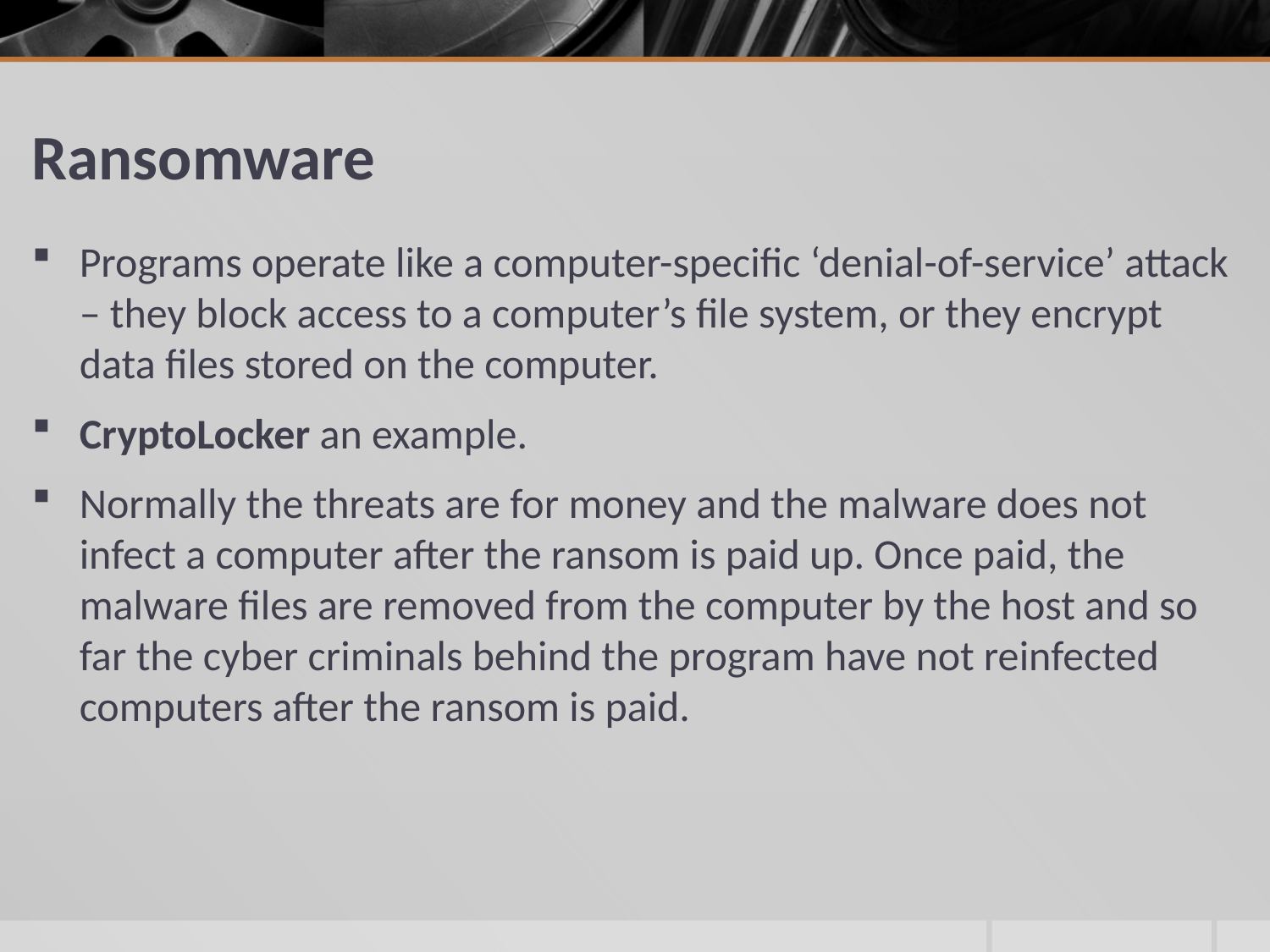

# Ransomware
Programs operate like a computer-specific ‘denial-of-service’ attack – they block access to a computer’s file system, or they encrypt data files stored on the computer.
CryptoLocker an example.
Normally the threats are for money and the malware does not infect a computer after the ransom is paid up. Once paid, the malware files are removed from the computer by the host and so far the cyber criminals behind the program have not reinfected computers after the ransom is paid.